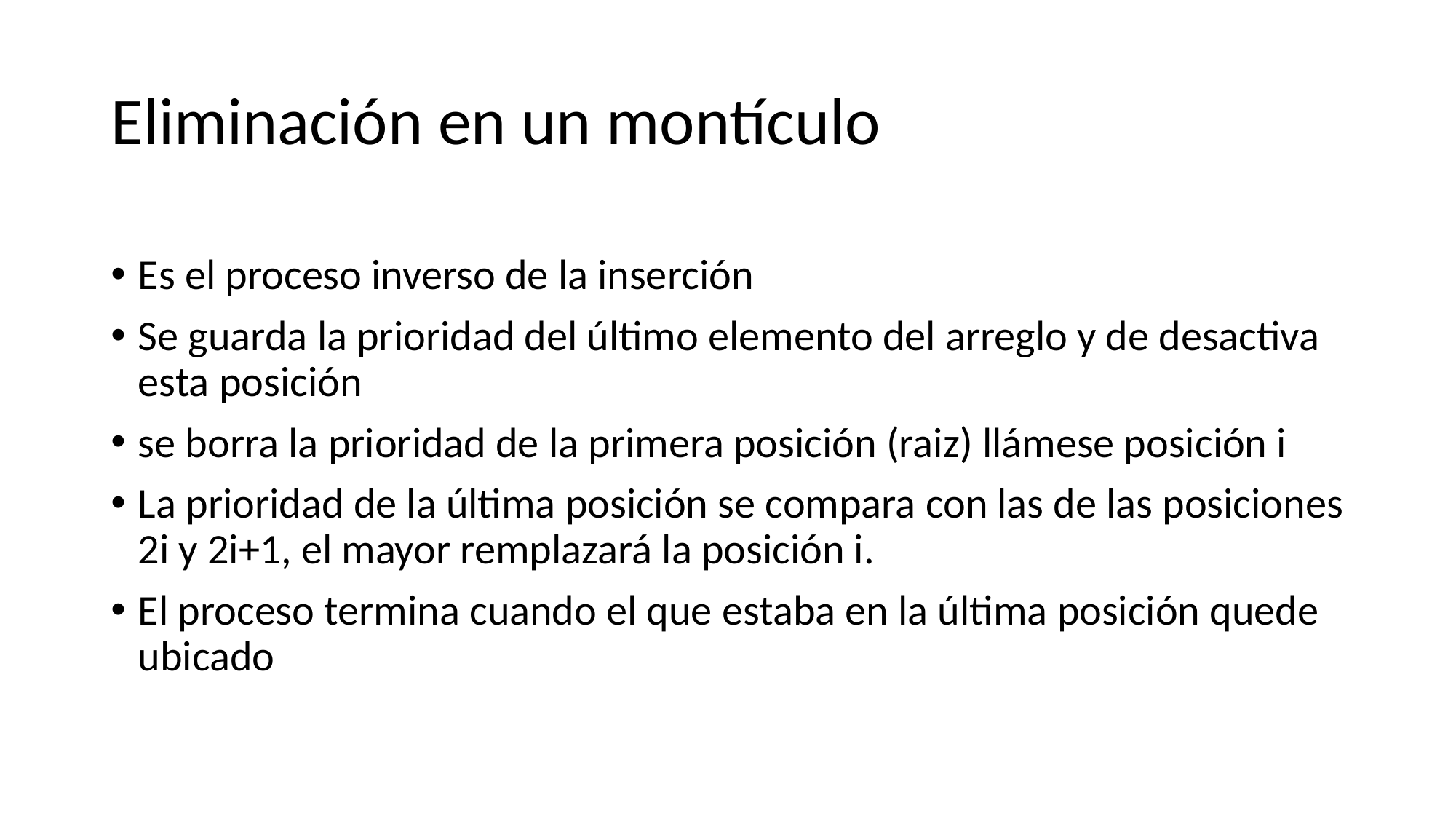

# Eliminación en un montículo
Es el proceso inverso de la inserción
Se guarda la prioridad del último elemento del arreglo y de desactiva esta posición
se borra la prioridad de la primera posición (raiz) llámese posición i
La prioridad de la última posición se compara con las de las posiciones 2i y 2i+1, el mayor remplazará la posición i.
El proceso termina cuando el que estaba en la última posición quede ubicado